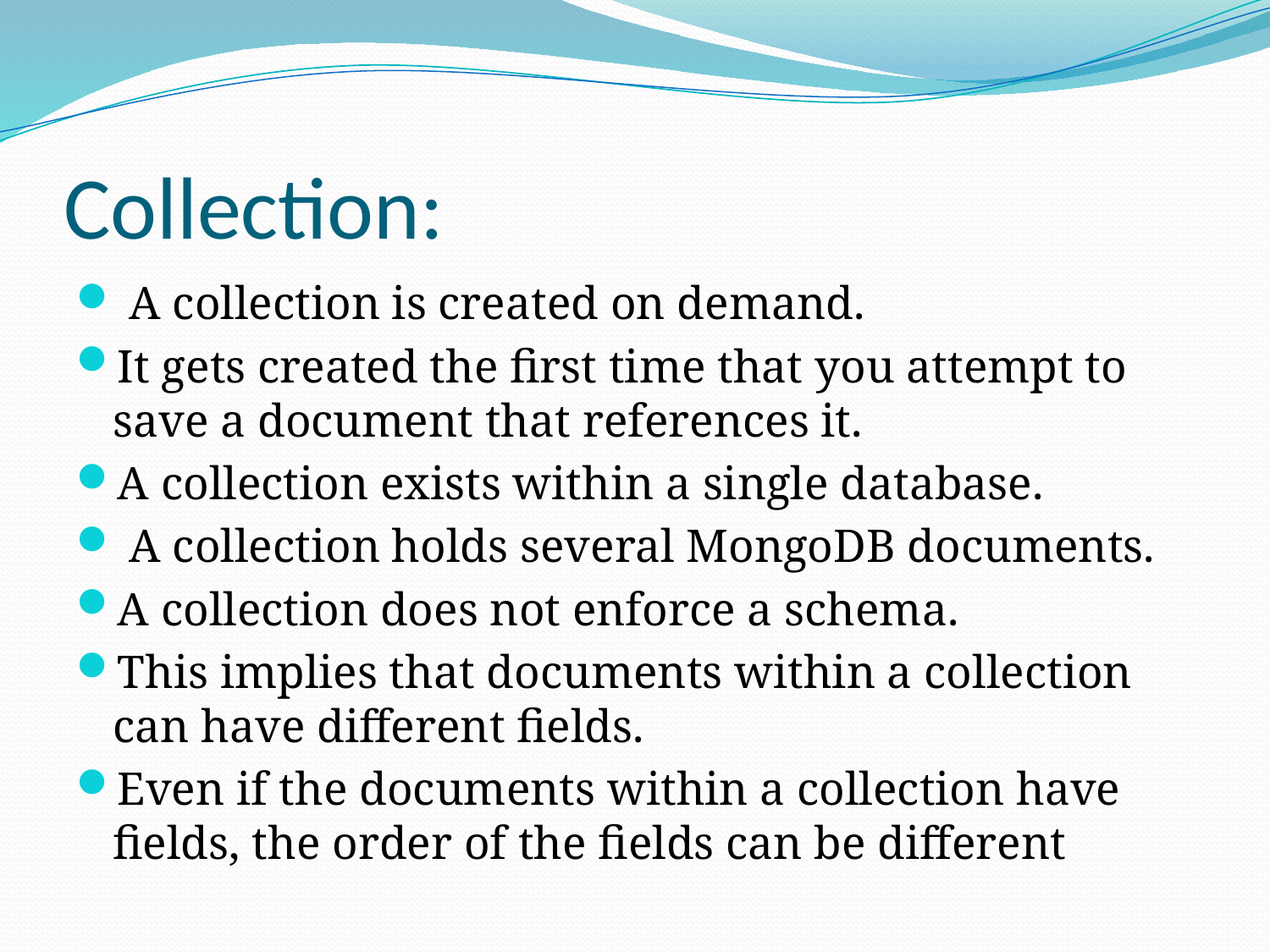

# Collection:
 A collection is created on demand.
It gets created the first time that you attempt to save a document that references it.
A collection exists within a single database.
 A collection holds several MongoDB documents.
A collection does not enforce a schema.
This implies that documents within a collection can have different fields.
Even if the documents within a collection have fields, the order of the fields can be different